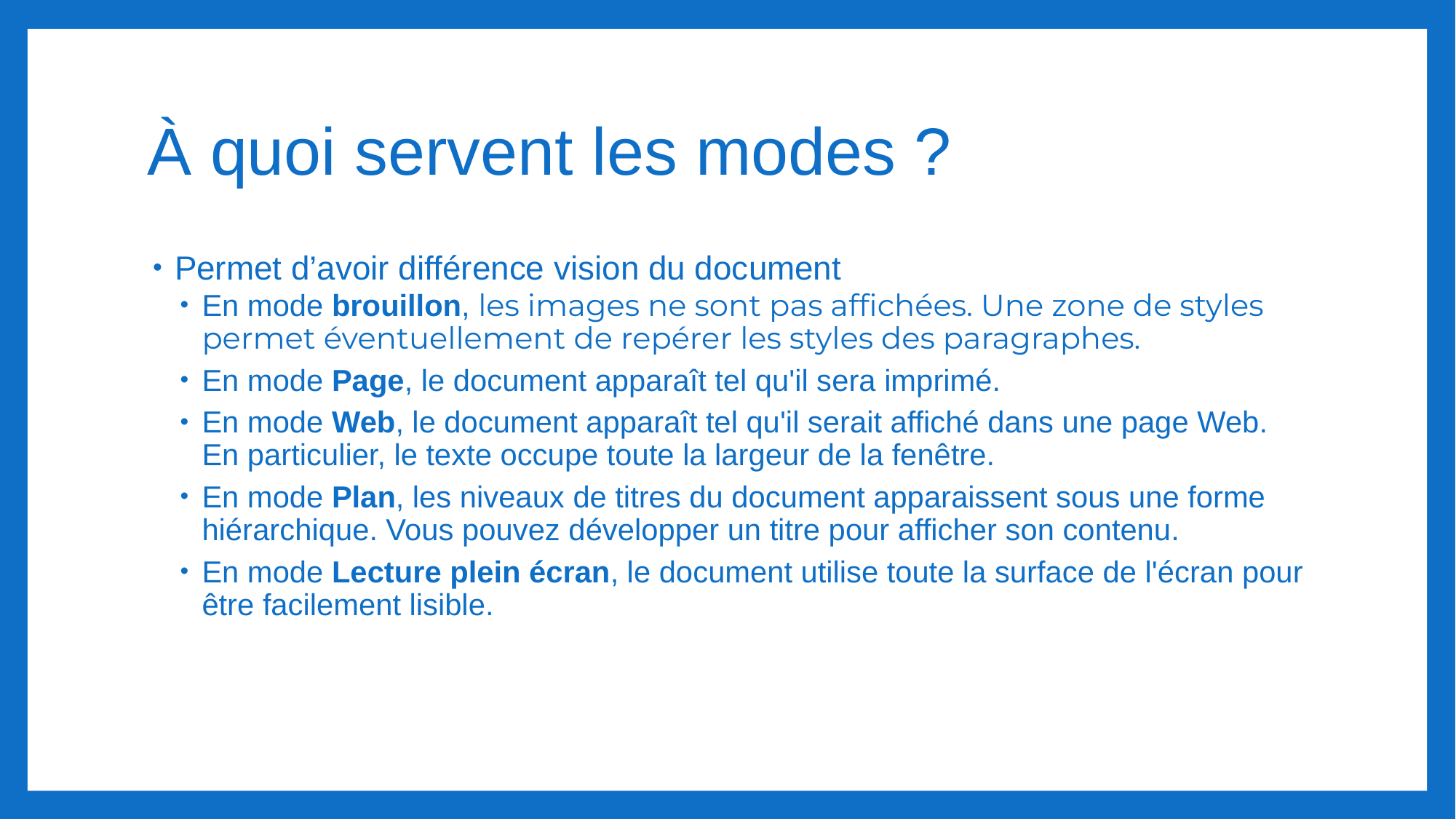

# À quoi servent les modes ?
Permet d’avoir différence vision du document
En mode brouillon, les images ne sont pas affichées. Une zone de styles permet éventuellement de repérer les styles des paragraphes.
En mode Page, le document apparaît tel qu'il sera imprimé.
En mode Web, le document apparaît tel qu'il serait affiché dans une page Web. En particulier, le texte occupe toute la largeur de la fenêtre.
En mode Plan, les niveaux de titres du document apparaissent sous une forme hiérarchique. Vous pouvez développer un titre pour afficher son contenu.
En mode Lecture plein écran, le document utilise toute la surface de l'écran pour être facilement lisible.